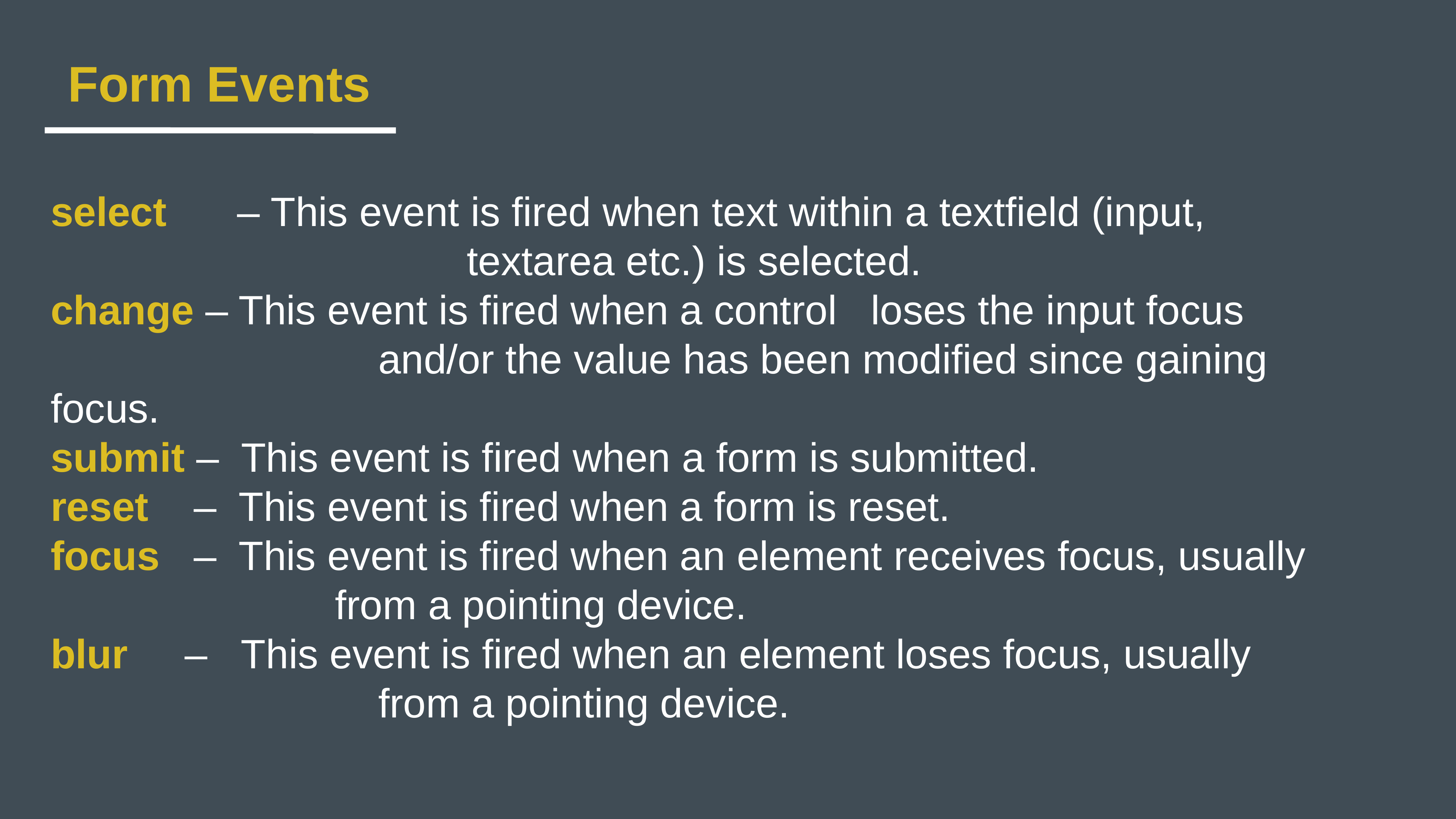

Form Events
select 	  – This event is fired when text within a textfield (input, 									   textarea etc.) is selected.
change – This event is fired when a control   loses the input focus
						and/or the value has been modified since gaining focus.
submit –  This event is fired when a form is submitted.
reset    –  This event is fired when a form is reset.
focus   –  This event is fired when an element receives focus, usually 					 from a pointing device.
blur     –   This event is fired when an element loses focus, usually 							from a pointing device.